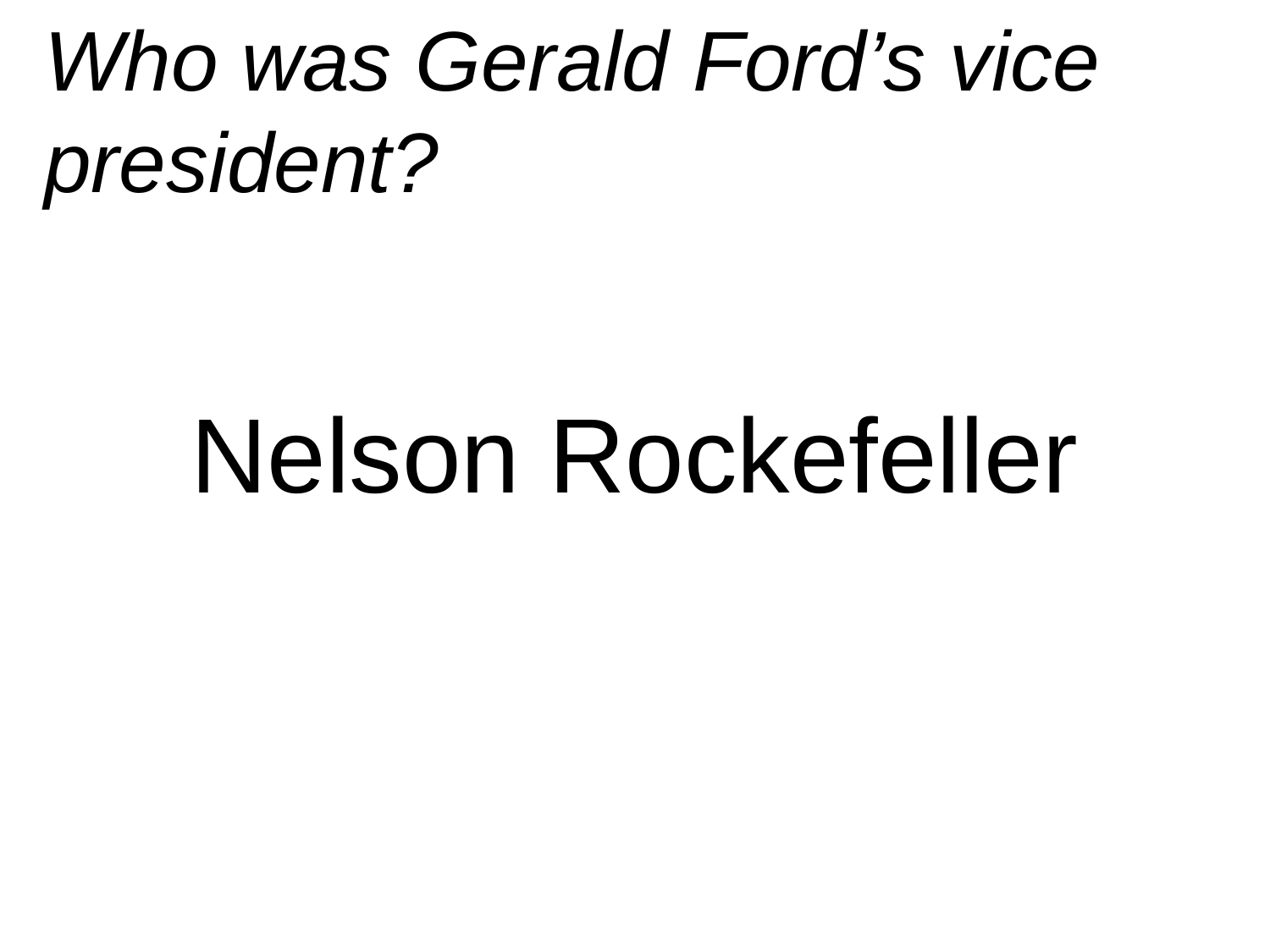

Who was Gerald Ford’s vice president?
Nelson Rockefeller